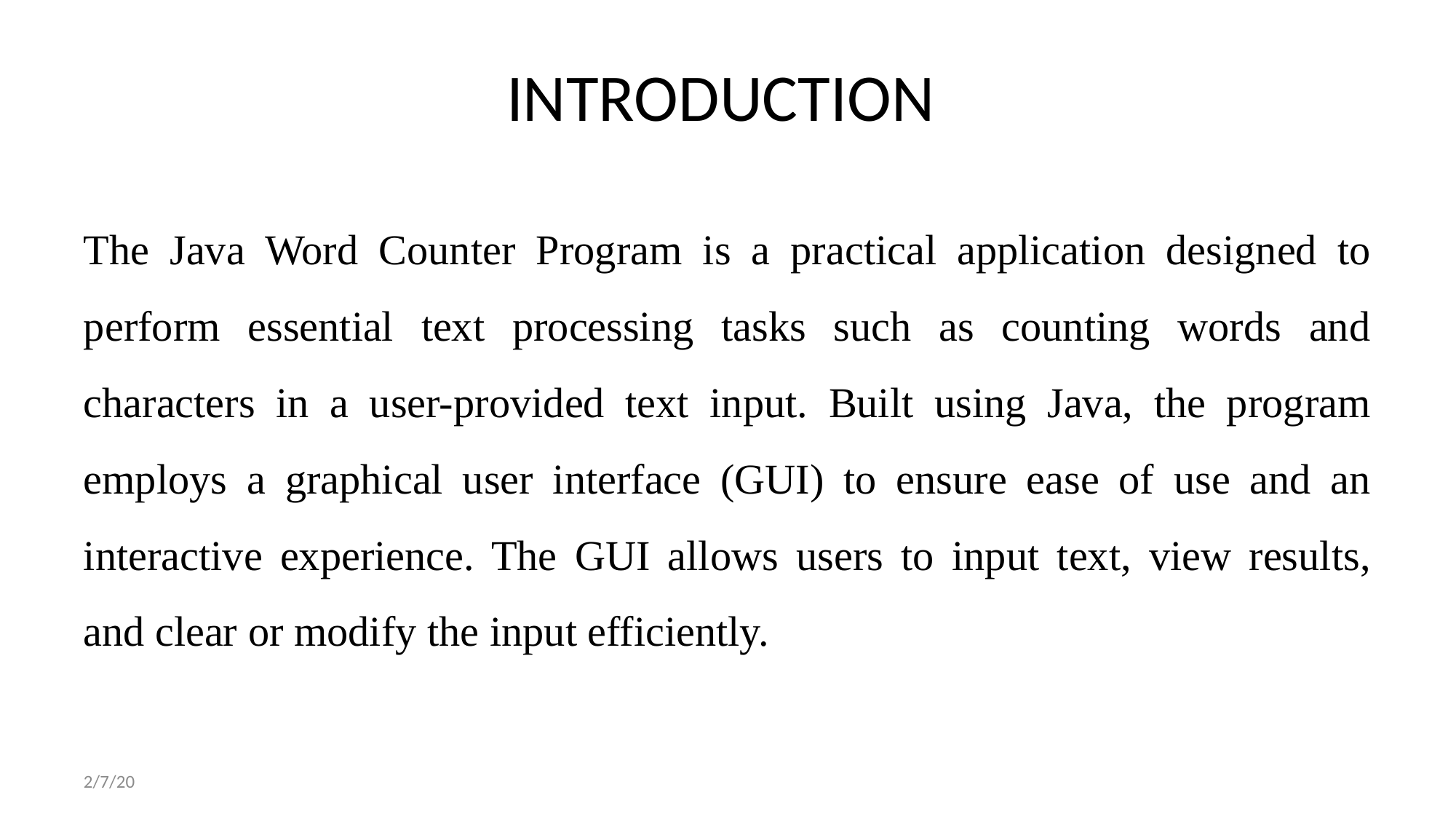

# INTRODUCTION
The Java Word Counter Program is a practical application designed to perform essential text processing tasks such as counting words and characters in a user-provided text input. Built using Java, the program employs a graphical user interface (GUI) to ensure ease of use and an interactive experience. The GUI allows users to input text, view results, and clear or modify the input efficiently.
2/7/20